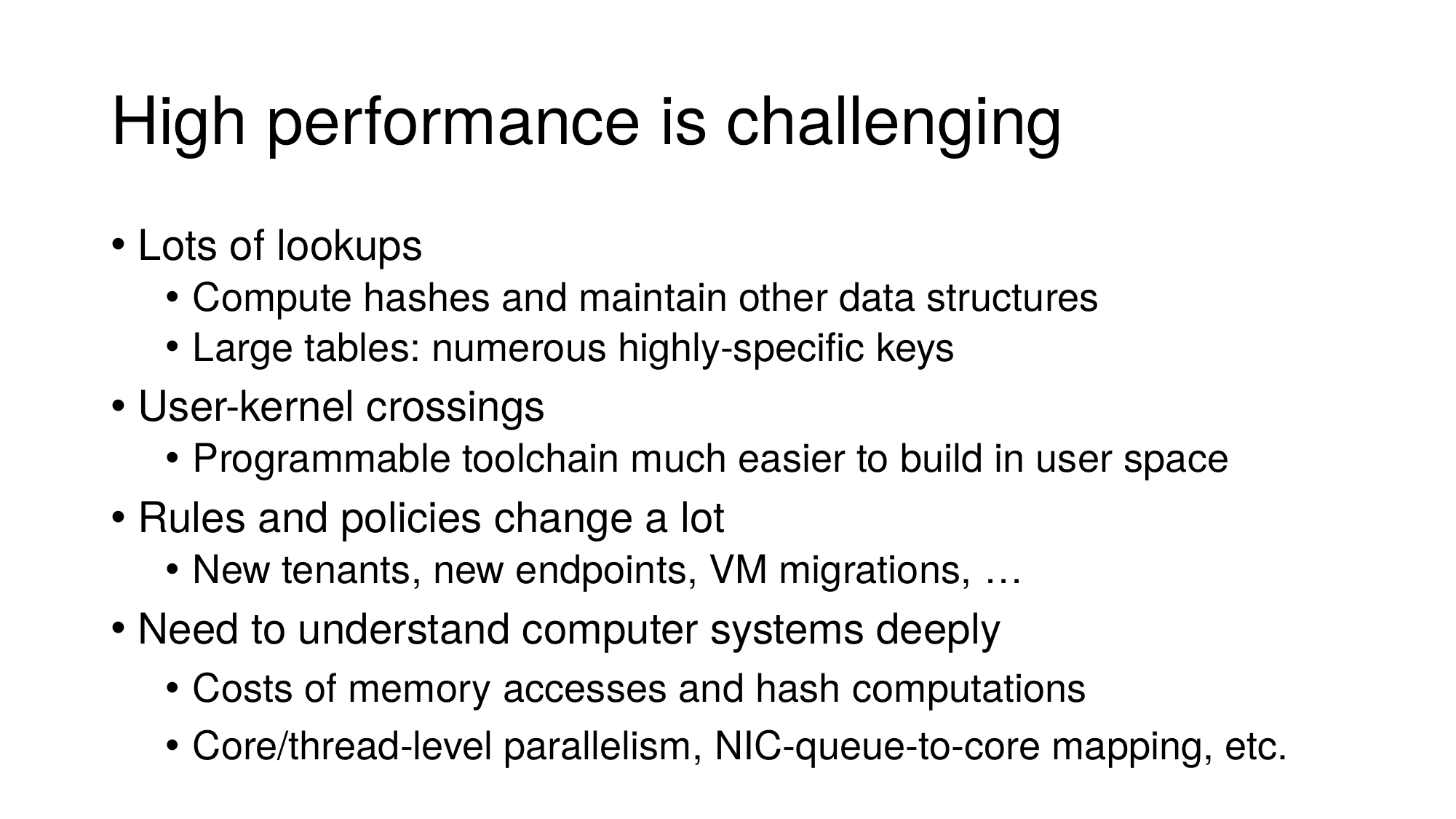

# High performance is challenging
Lots of lookups
Compute hashes and maintain other data structures
Large tables: numerous highly-specific keys
User-kernel crossings
Programmable toolchain much easier to build in user space
Rules and policies change a lot
New tenants, new endpoints, VM migrations, …
Need to understand computer systems deeply
Costs of memory accesses and hash computations
Core/thread-level parallelism, NIC-queue-to-core mapping, etc.